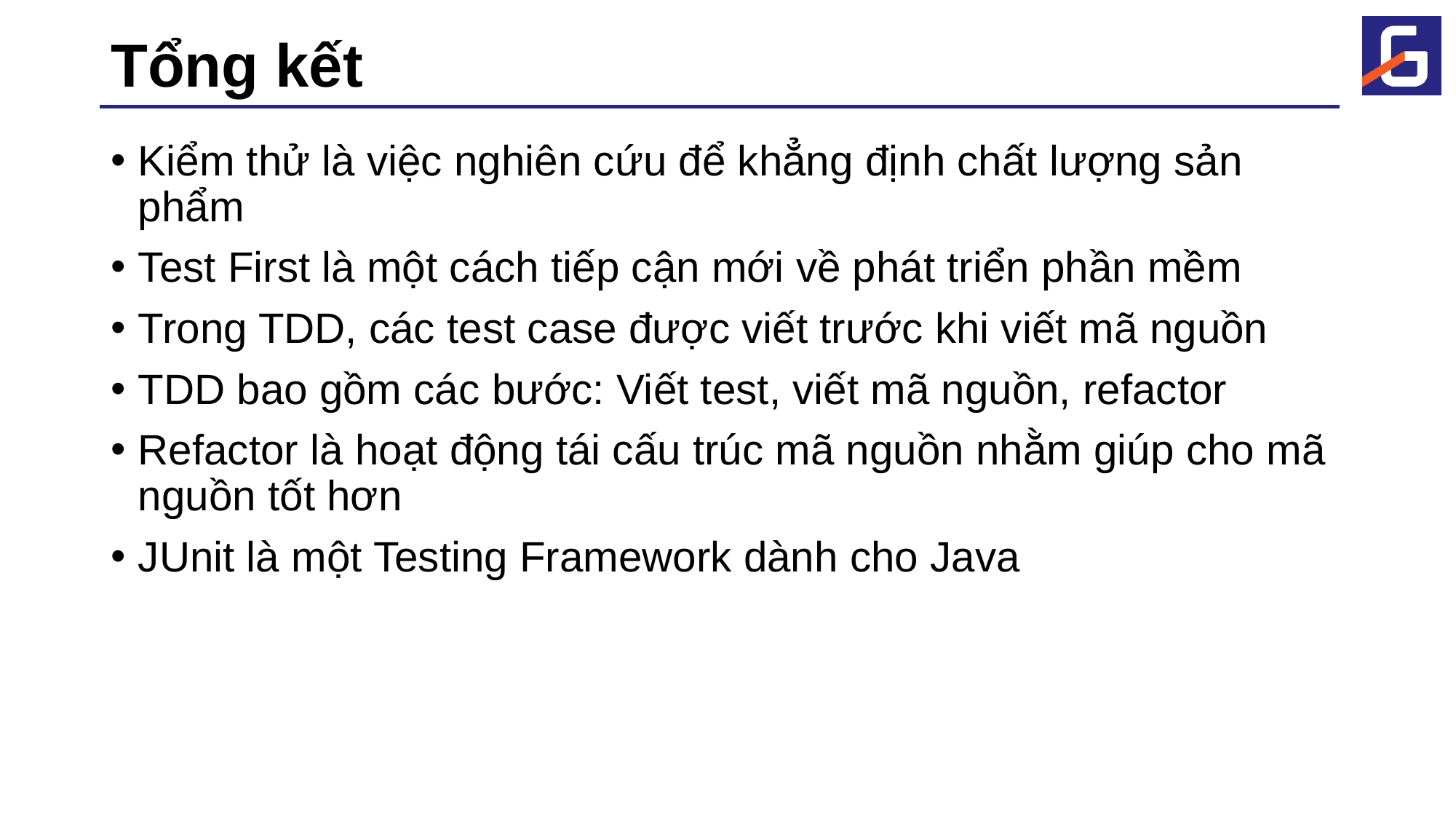

# Tổng kết
Kiểm thử là việc nghiên cứu để khẳng định chất lượng sản phẩm
Test First là một cách tiếp cận mới về phát triển phần mềm
Trong TDD, các test case được viết trước khi viết mã nguồn
TDD bao gồm các bước: Viết test, viết mã nguồn, refactor
Refactor là hoạt động tái cấu trúc mã nguồn nhằm giúp cho mã nguồn tốt hơn
JUnit là một Testing Framework dành cho Java